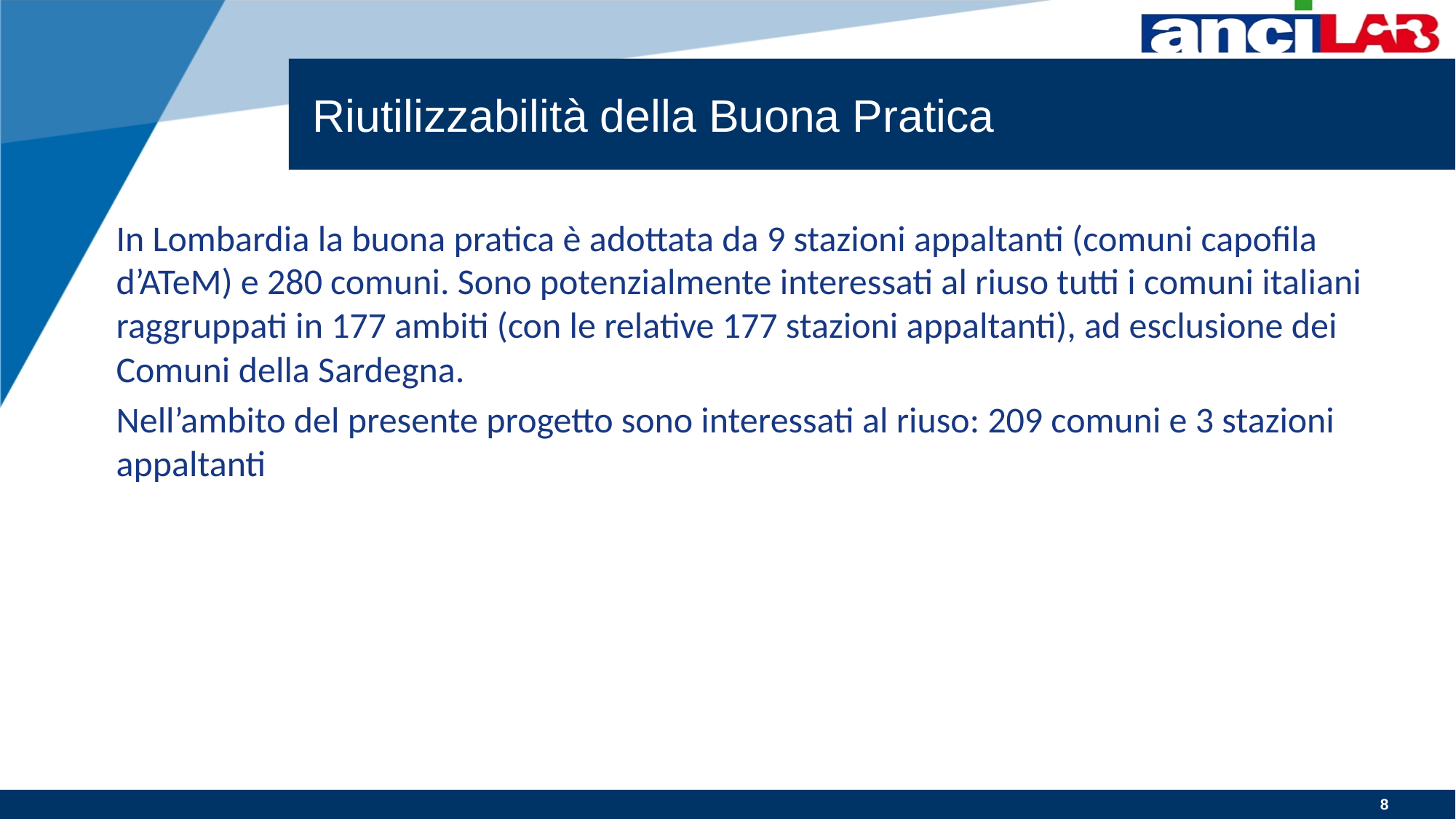

# Riutilizzabilità della Buona Pratica
In Lombardia la buona pratica è adottata da 9 stazioni appaltanti (comuni capofila d’ATeM) e 280 comuni. Sono potenzialmente interessati al riuso tutti i comuni italiani raggruppati in 177 ambiti (con le relative 177 stazioni appaltanti), ad esclusione dei Comuni della Sardegna.
Nell’ambito del presente progetto sono interessati al riuso: 209 comuni e 3 stazioni appaltanti